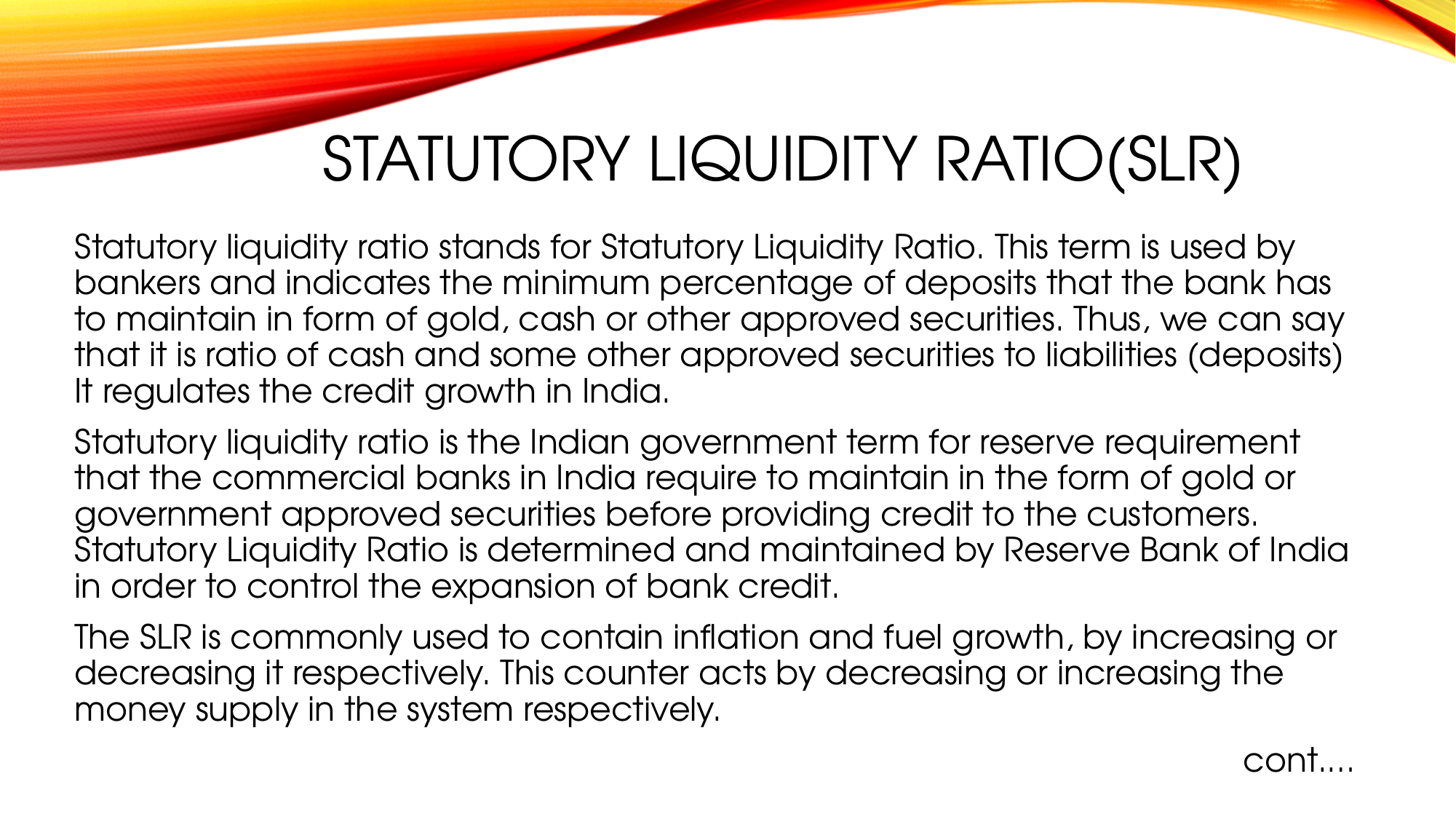

# statutory liquidity ratio(slr)
Statutory liquidity ratio stands for Statutory Liquidity Ratio. This term is used by bankers and indicates the minimum percentage of deposits that the bank has to maintain in form of gold, cash or other approved securities. Thus, we can say that it is ratio of cash and some other approved securities to liabilities (deposits) It regulates the credit growth in India.
Statutory liquidity ratio is the Indian government term for reserve requirement that the commercial banks in India require to maintain in the form of gold or government approved securities before providing credit to the customers. Statutory Liquidity Ratio is determined and maintained by Reserve Bank of India in order to control the expansion of bank credit.
The SLR is commonly used to contain inflation and fuel growth, by increasing or decreasing it respectively. This counter acts by decreasing or increasing the money supply in the system respectively.
                                                                                                                              cont.…